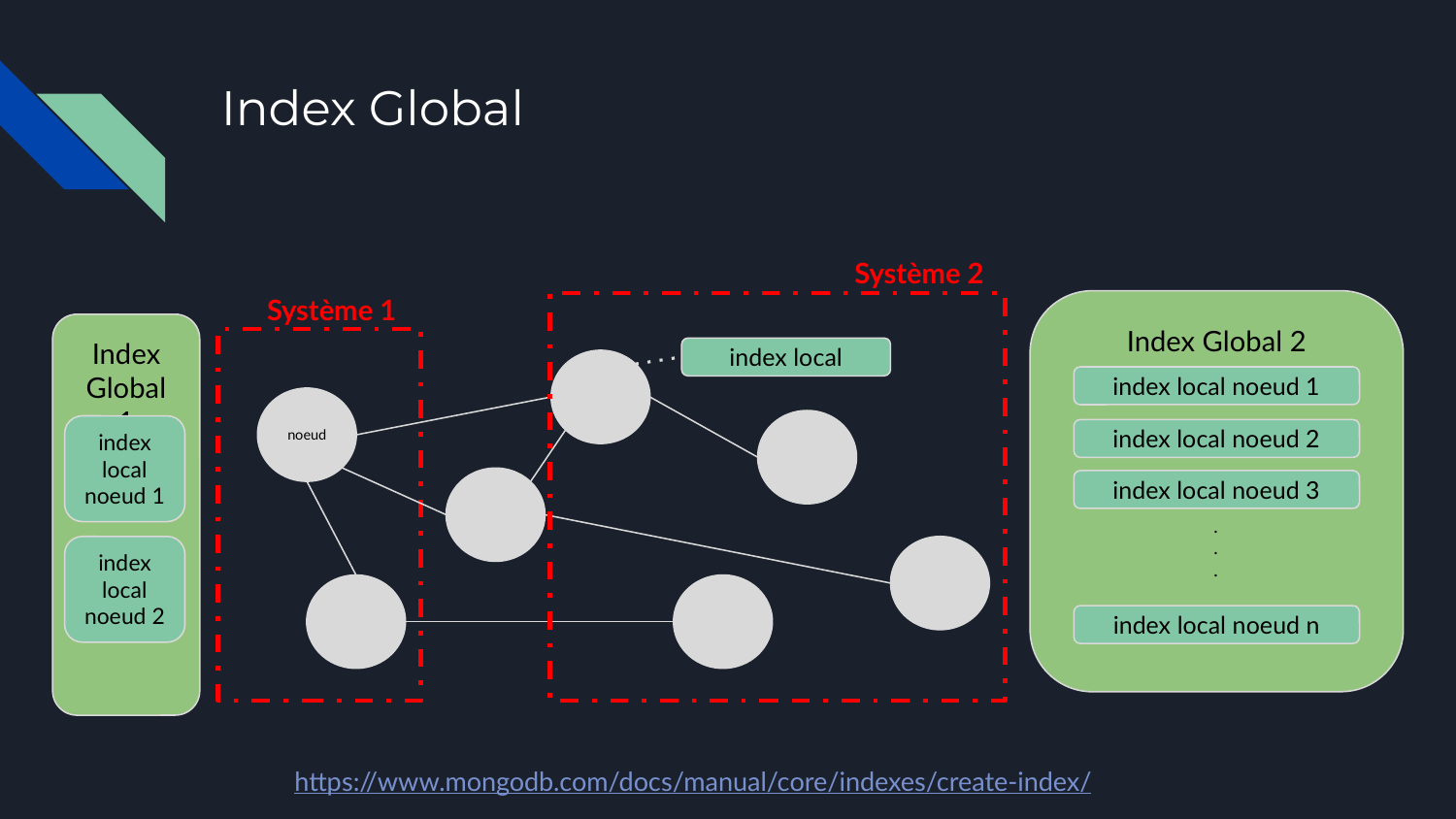

# Index Global
Système 2
Système 1
Index Global 2

Index Global 1

index local

index local noeud 1
noeud

index local noeud 1
index local noeud 2

index local noeud 3
.
.
.
index local noeud 2

index local noeud n
https://www.mongodb.com/docs/manual/core/indexes/create-index/